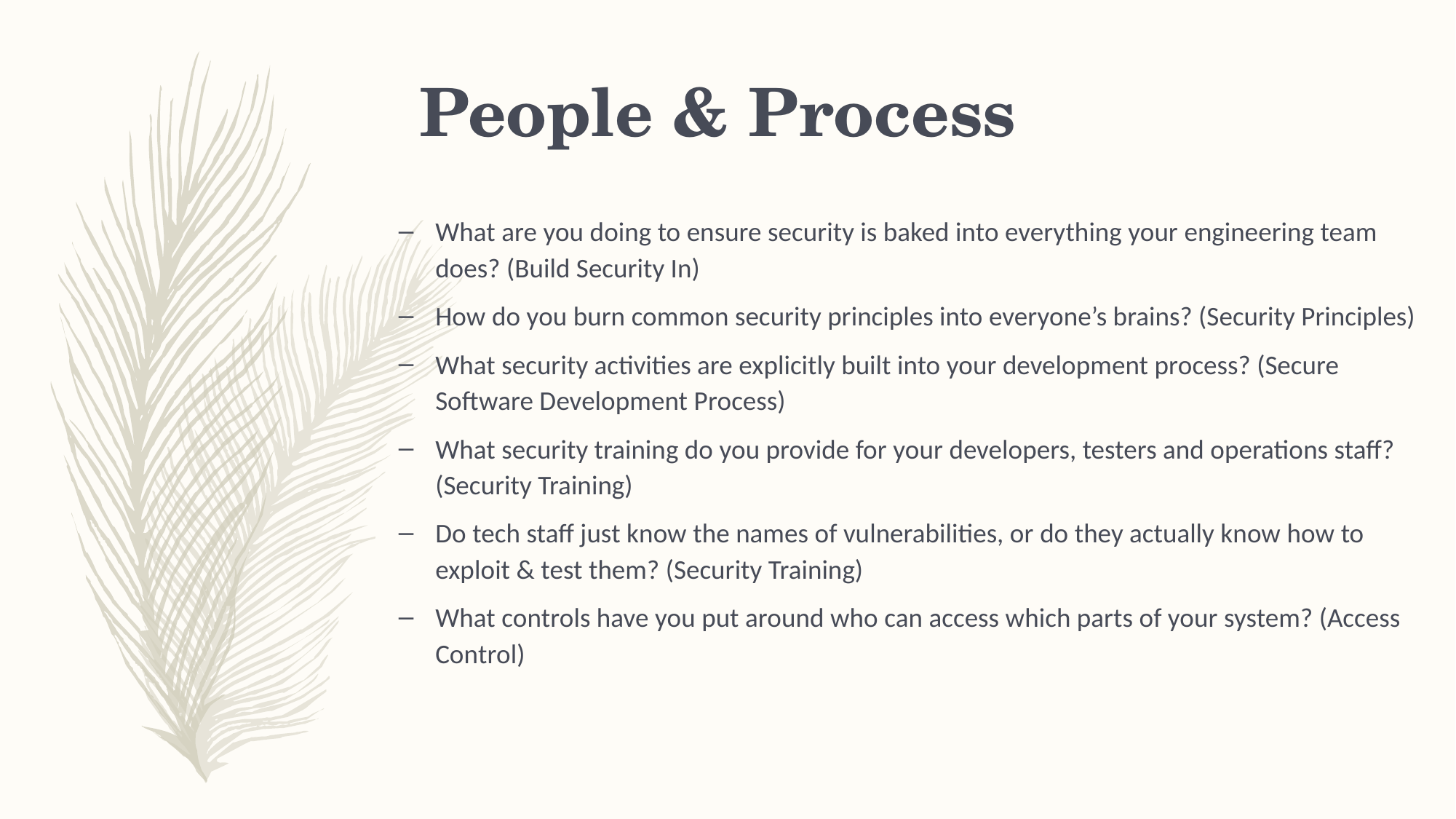

People & Process
What are you doing to ensure security is baked into everything your engineering team does? (Build Security In)
How do you burn common security principles into everyone’s brains? (Security Principles)
What security activities are explicitly built into your development process? (Secure Software Development Process)
What security training do you provide for your developers, testers and operations staff? (Security Training)
Do tech staff just know the names of vulnerabilities, or do they actually know how to exploit & test them? (Security Training)
What controls have you put around who can access which parts of your system? (Access Control)